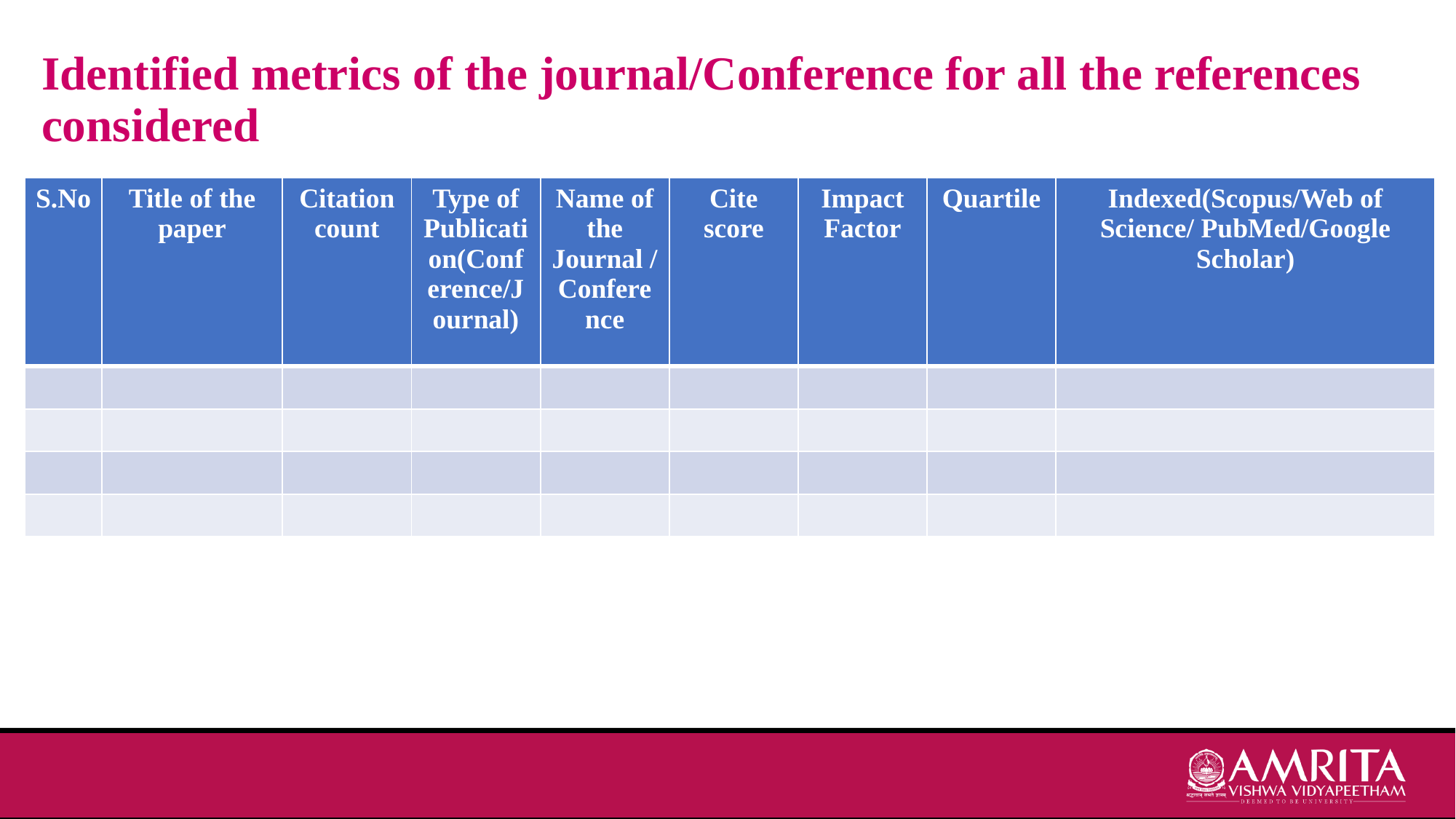

# Identified metrics of the journal/Conference for all the references considered
| S.No | Title of the paper | Citation count | Type of Publication(Conference/Journal) | Name of the Journal / Conference | Cite score | Impact Factor | Quartile | Indexed(Scopus/Web of Science/ PubMed/Google Scholar) |
| --- | --- | --- | --- | --- | --- | --- | --- | --- |
|  |  |  |  |  |  |  |  |  |
|  |  |  |  |  |  |  |  |  |
|  |  |  |  |  |  |  |  |  |
|  |  |  |  |  |  |  |  |  |